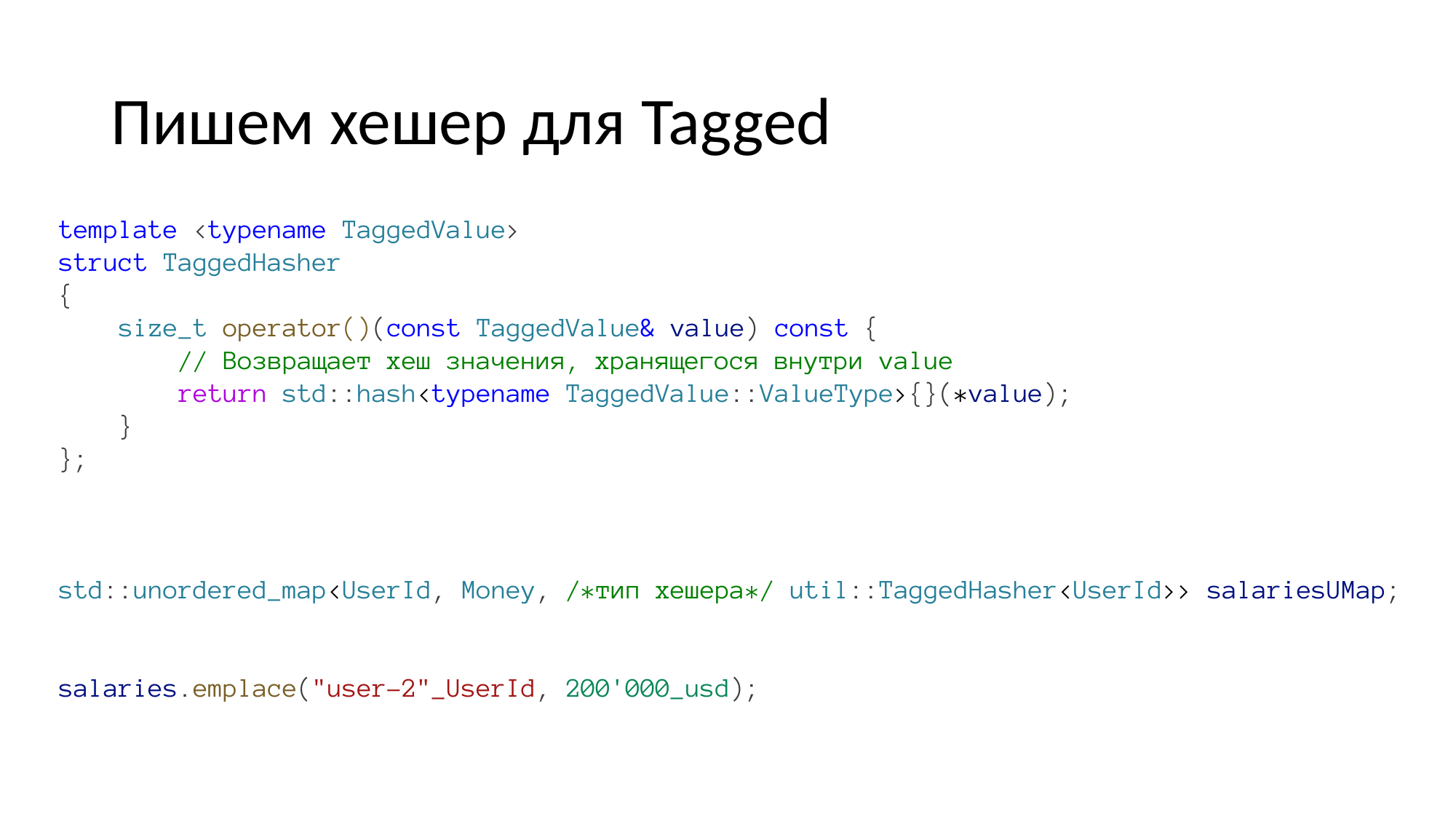

# Пишем хешер для Tagged
template <typename TaggedValue>
struct TaggedHasher
{
    size_t operator()(const TaggedValue& value) const {
        // Возвращает хеш значения, хранящегося внутри value
        return std::hash<typename TaggedValue::ValueType>{}(*value);
    }
};

std::unordered_map<UserId, Money, /*тип хешера*/ util::TaggedHasher<UserId>> salariesUMap;

salaries.emplace("user-2"_UserId, 200'000_usd);